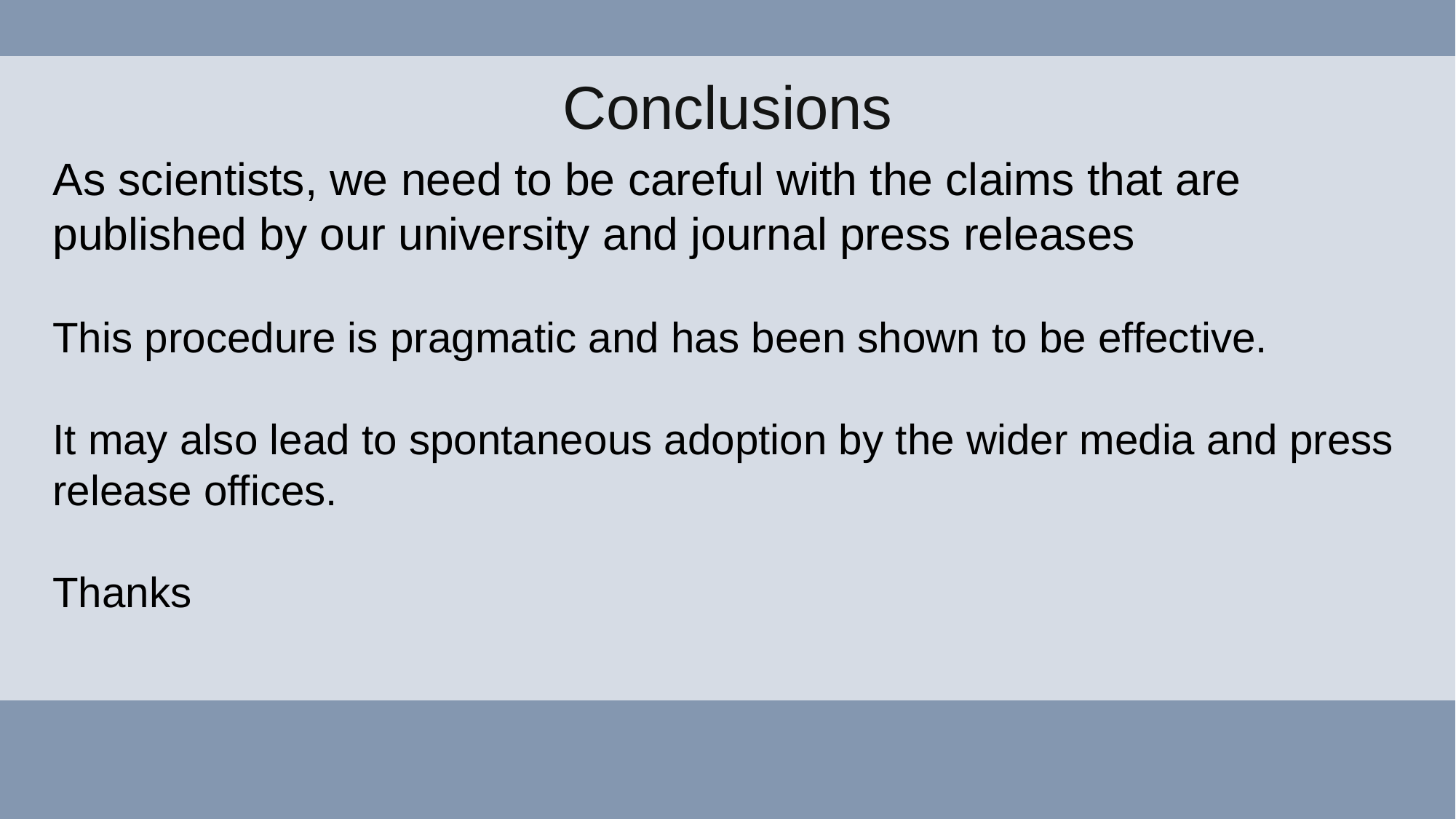

Conclusions

As scientists, we need to be careful with the claims that are published by our university and journal press releases

This procedure is pragmatic and has been shown to be effective.

It may also lead to spontaneous adoption by the wider media and press release offices.

Thanks